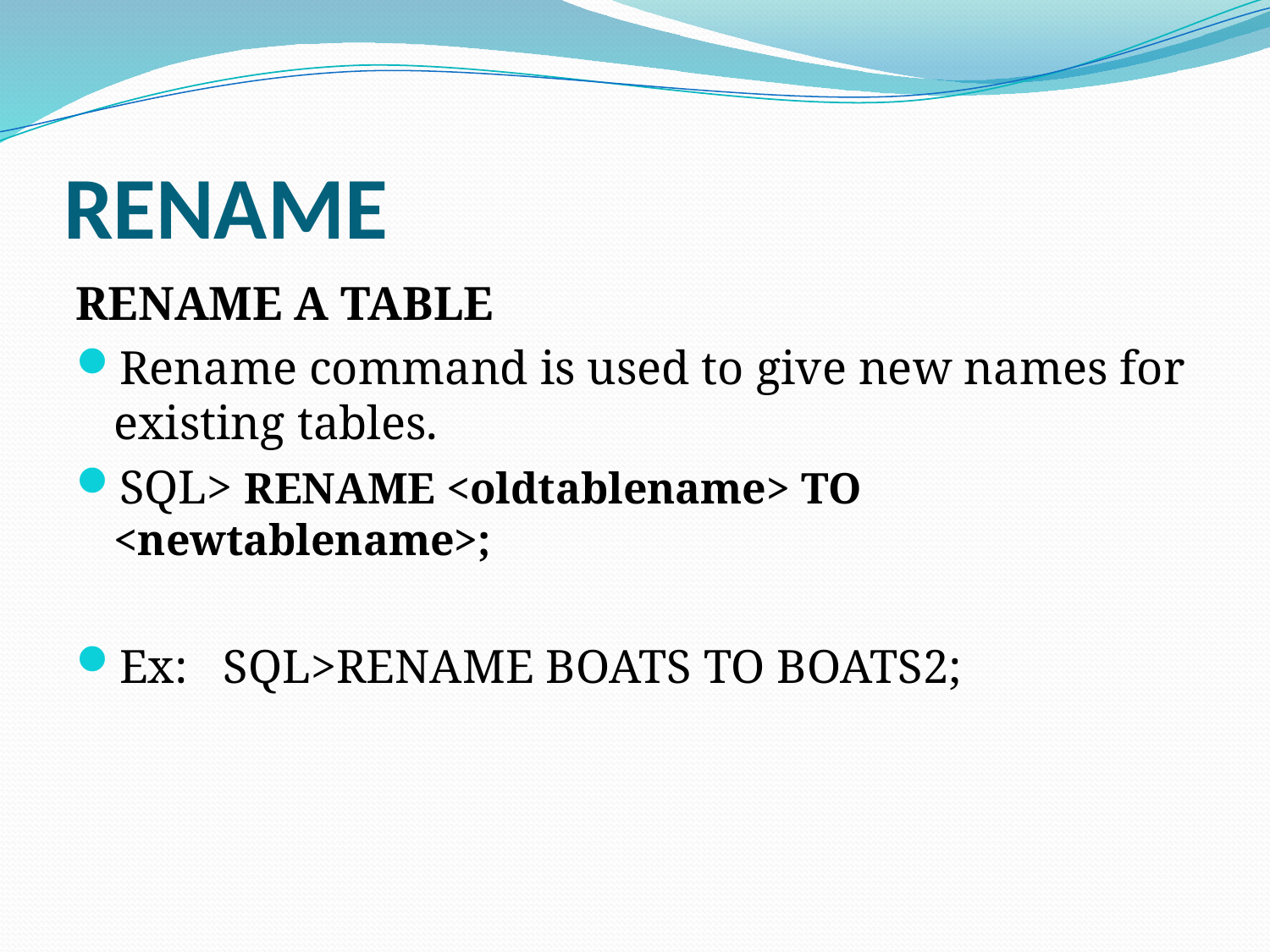

# RENAME
RENAME A TABLE
Rename command is used to give new names for existing tables.
SQL> RENAME <oldtablename> TO <newtablename>;

Ex:   SQL>RENAME BOATS TO BOATS2;